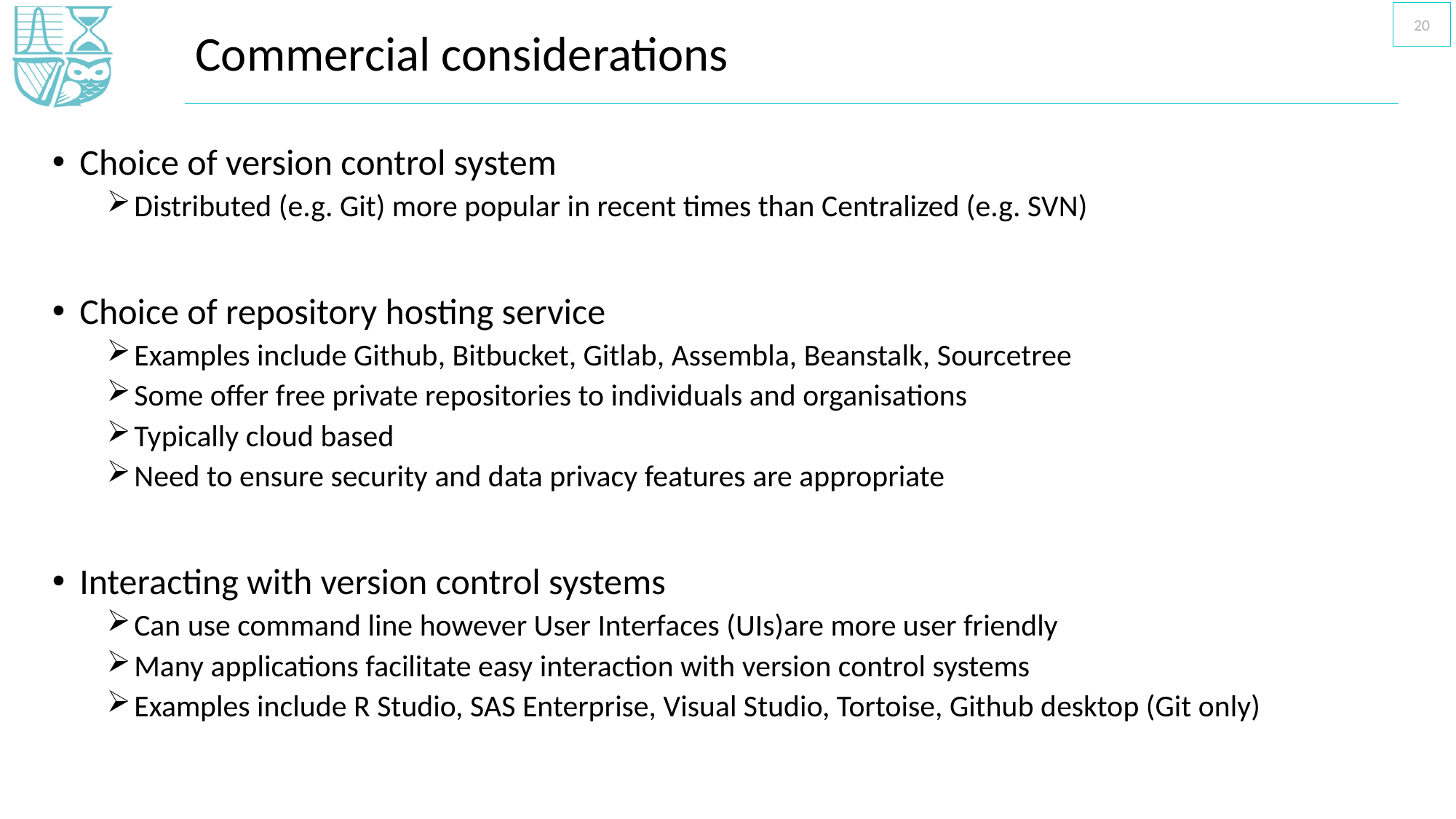

20
# Commercial considerations
Choice of version control system
Distributed (e.g. Git) more popular in recent times than Centralized (e.g. SVN)

Choice of repository hosting service
Examples include Github, Bitbucket, Gitlab, Assembla, Beanstalk, Sourcetree
Some offer free private repositories to individuals and organisations
Typically cloud based
Need to ensure security and data privacy features are appropriate

Interacting with version control systems
Can use command line however User Interfaces (UIs)are more user friendly
Many applications facilitate easy interaction with version control systems
Examples include R Studio, SAS Enterprise, Visual Studio, Tortoise, Github desktop (Git only)